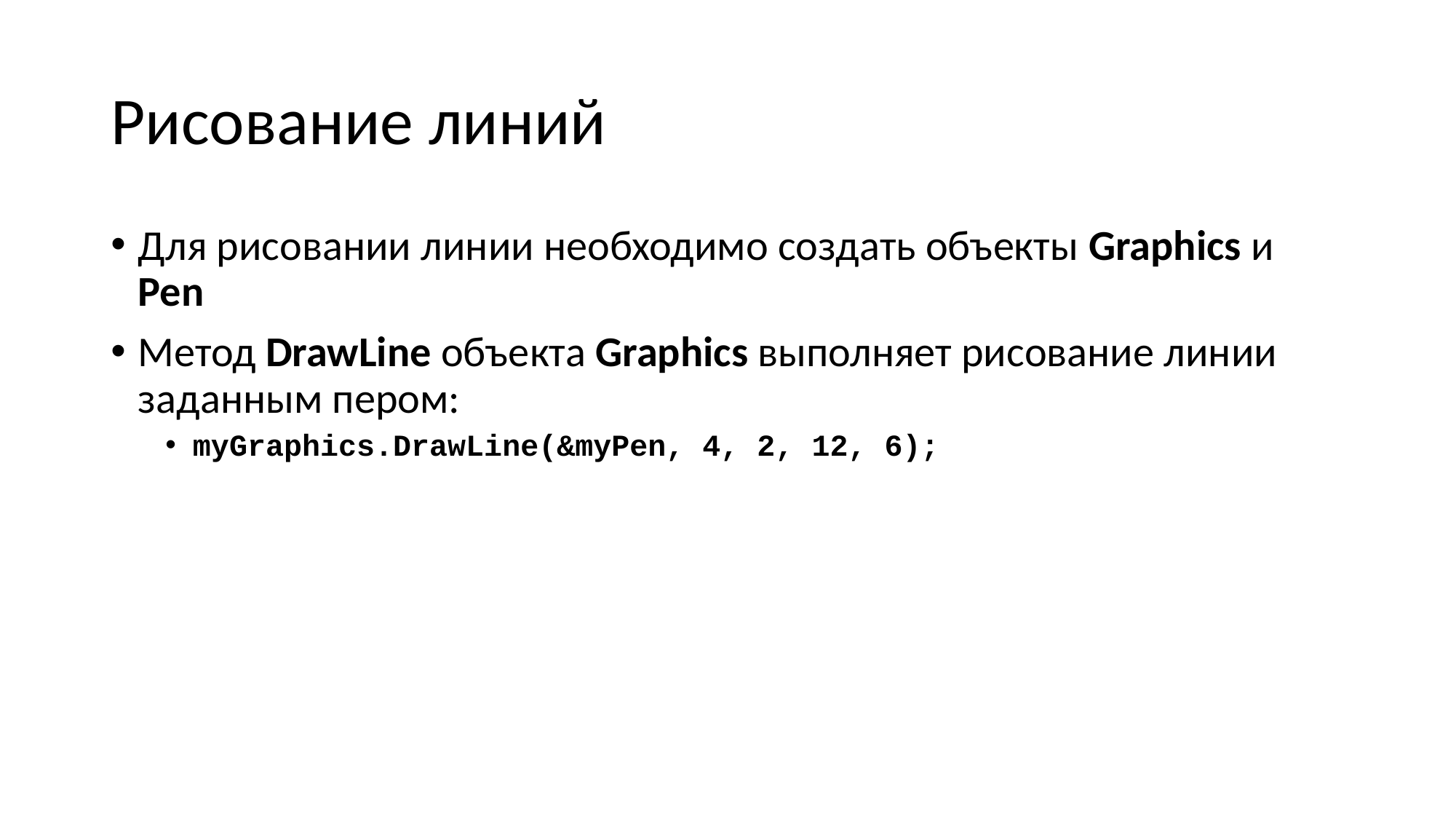

# Рисование линий
Для рисовании линии необходимо создать объекты Graphics и Pen
Метод DrawLine объекта Graphics выполняет рисование линии заданным пером:
myGraphics.DrawLine(&myPen, 4, 2, 12, 6);